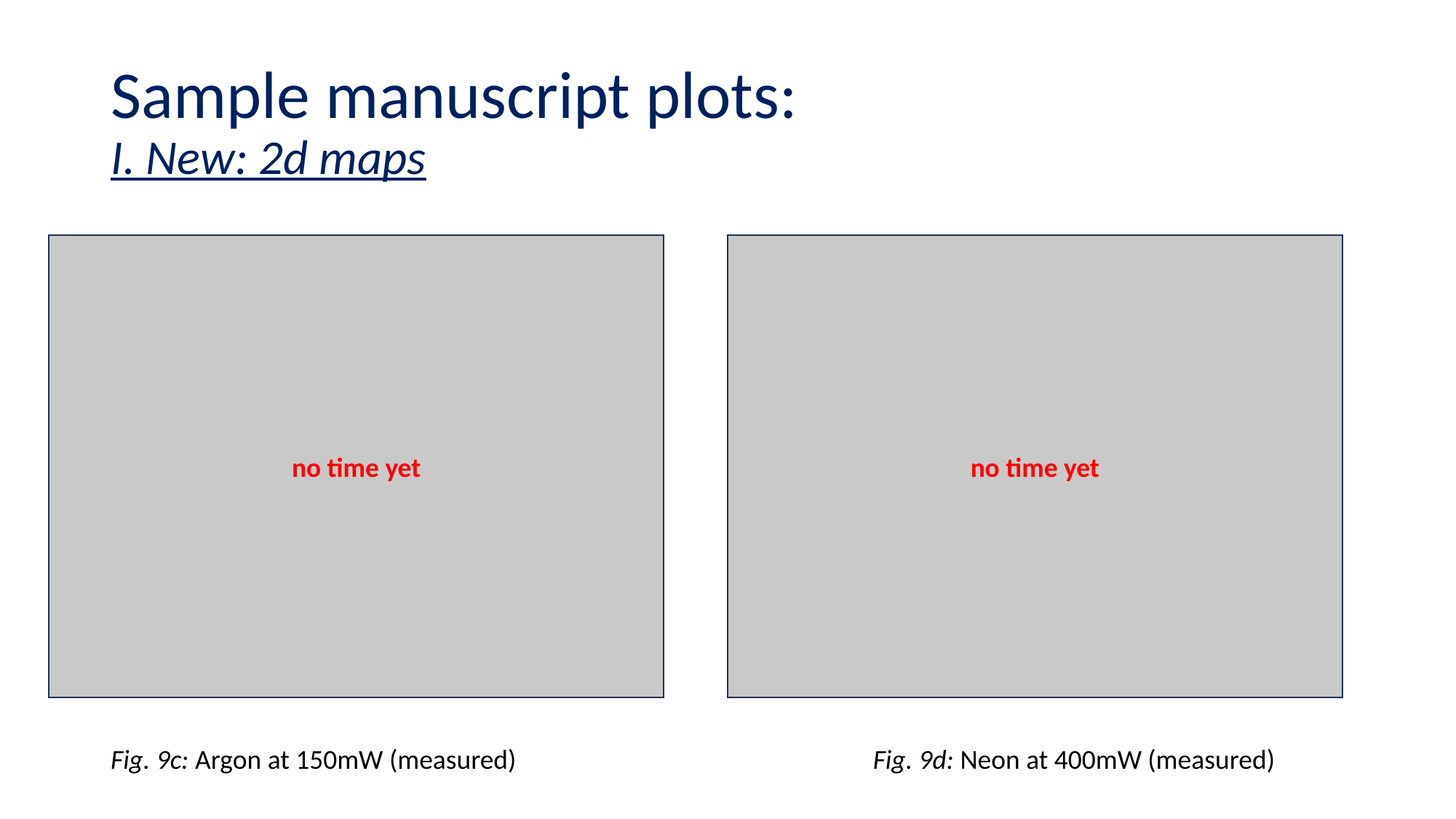

# Sample manuscript plots: I. New: 2d maps
no time yet
no time yet
Fig. 9c: Argon at 150mW (measured)
Fig. 9d: Neon at 400mW (measured)